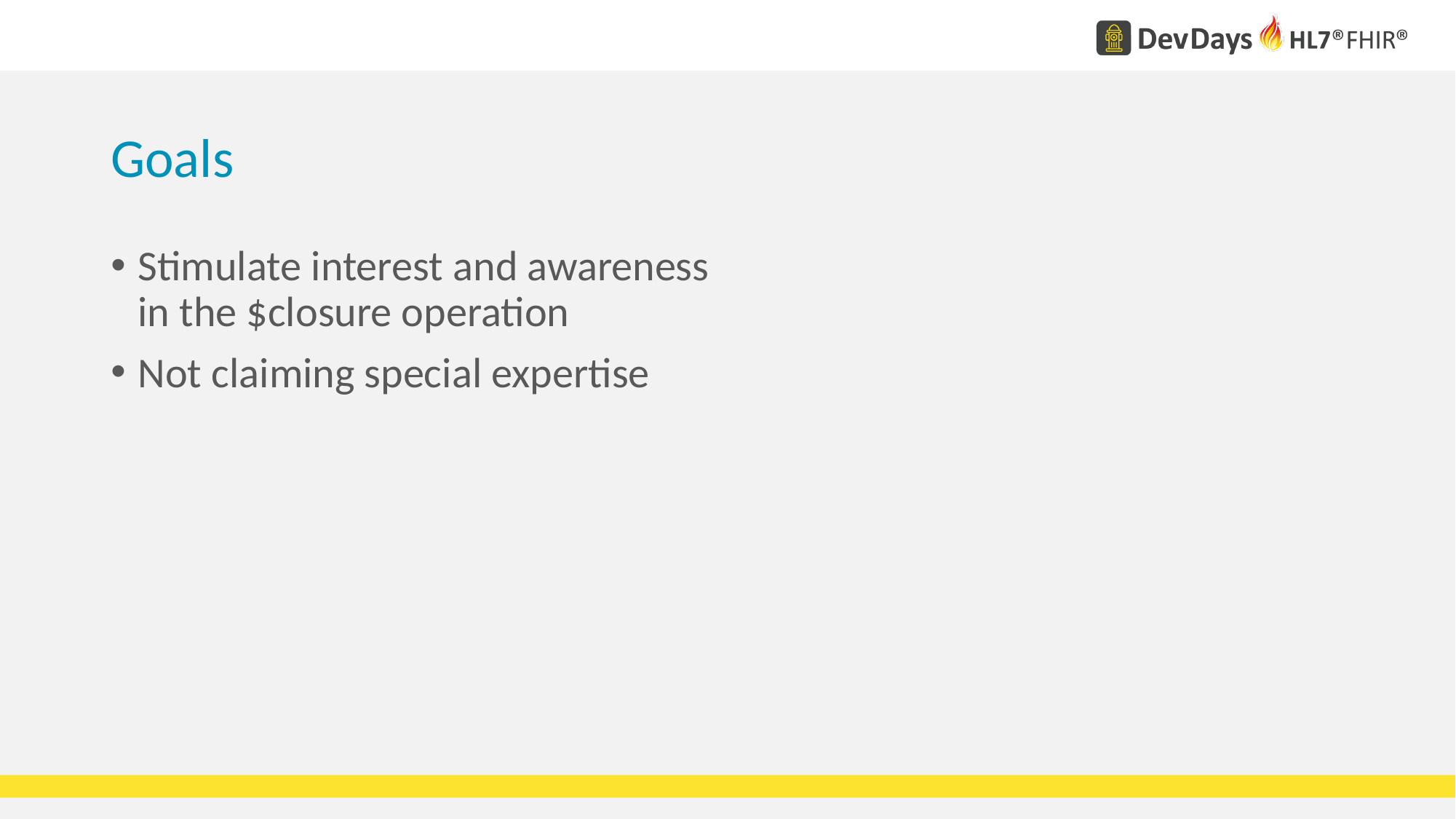

# Goals

Stimulate interest and awareness in the $closure operation
Not claiming special expertise